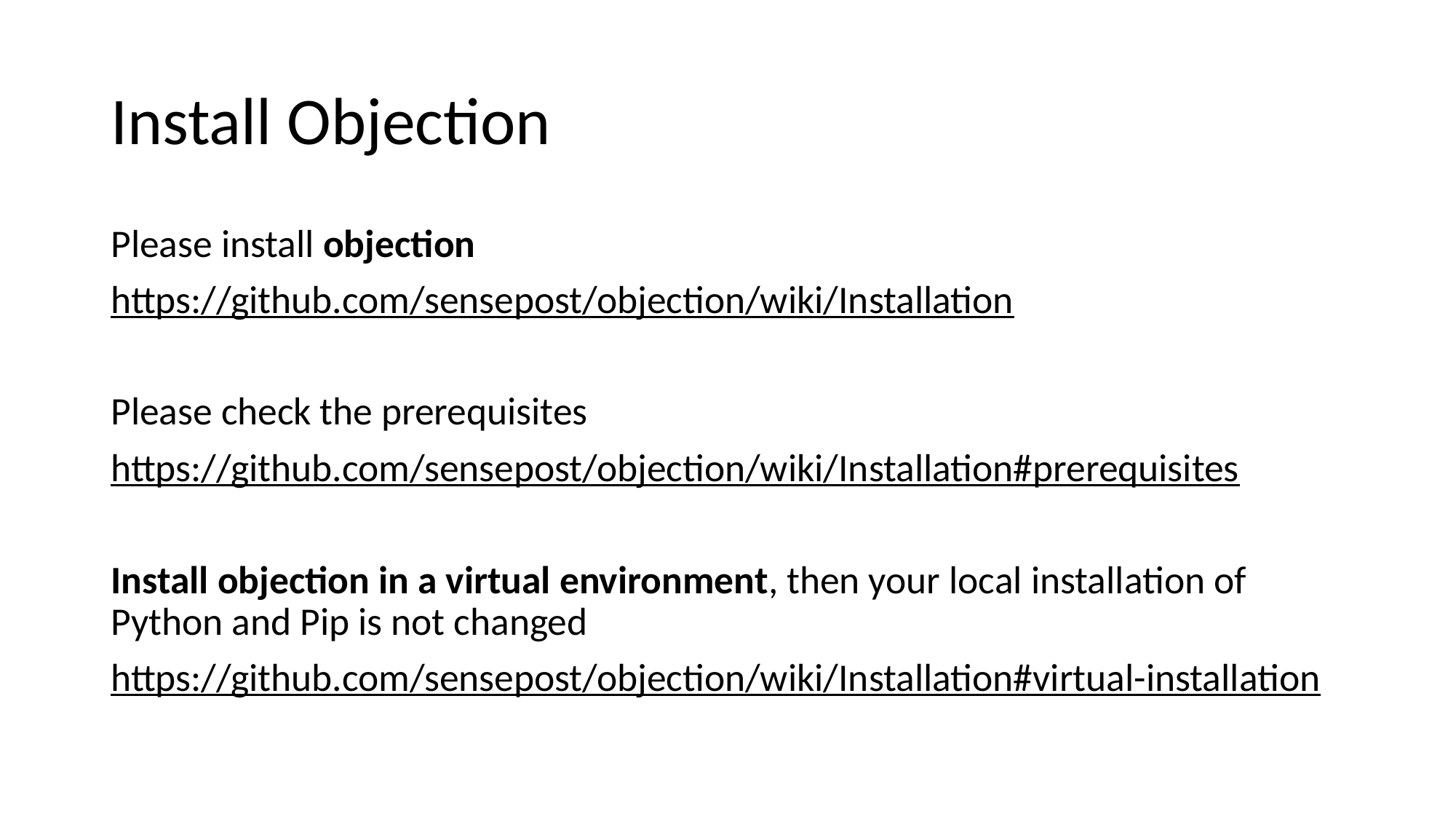

# Install Objection
Please install objection
https://github.com/sensepost/objection/wiki/Installation

Please check the prerequisites
https://github.com/sensepost/objection/wiki/Installation#prerequisites

Install objection in a virtual environment, then your local installation of Python and Pip is not changed
https://github.com/sensepost/objection/wiki/Installation#virtual-installation